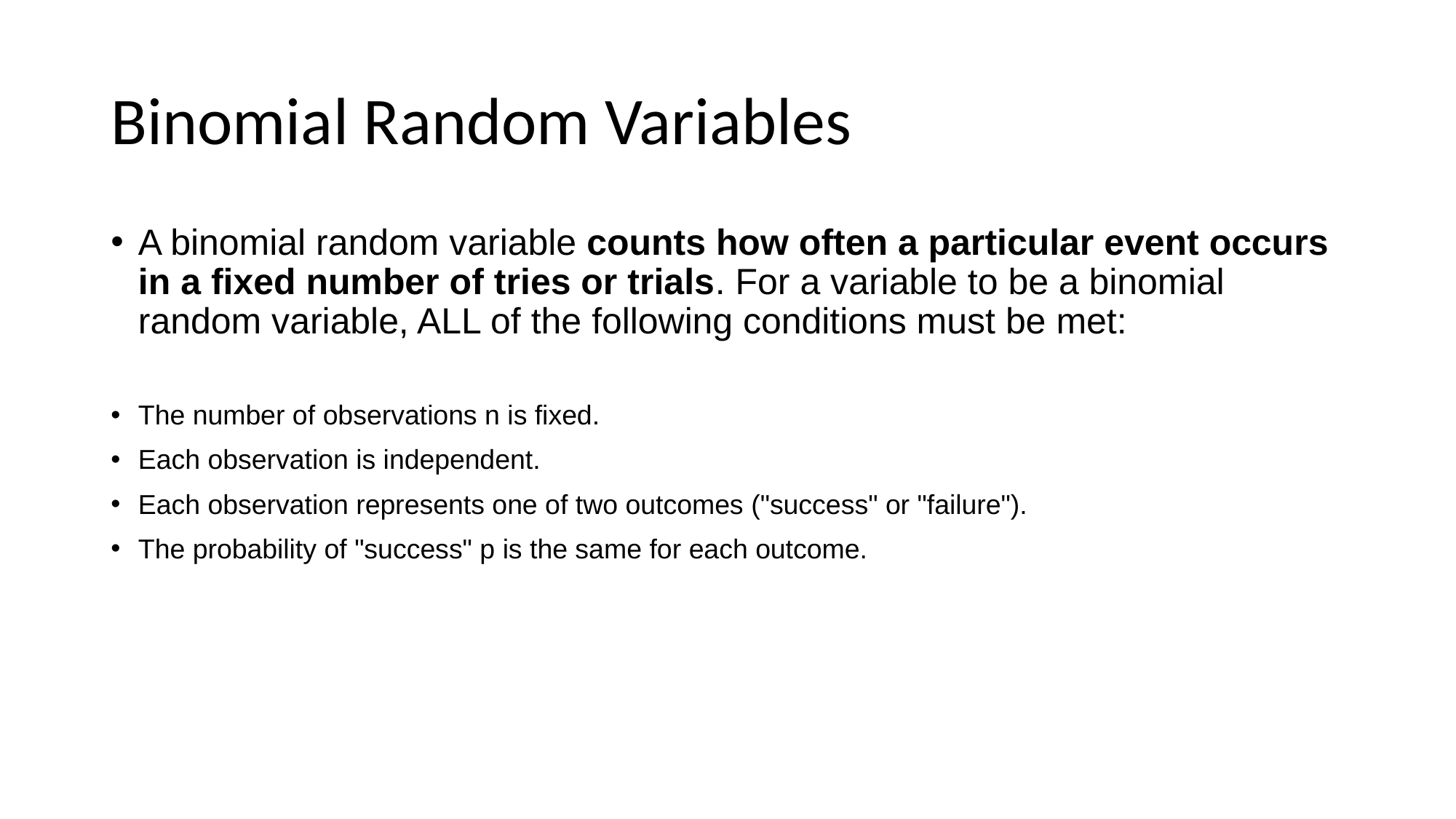

# Binomial Random Variables
A binomial random variable counts how often a particular event occurs in a fixed number of tries or trials. For a variable to be a binomial random variable, ALL of the following conditions must be met:

The number of observations n is fixed.
Each observation is independent.
Each observation represents one of two outcomes ("success" or "failure").
The probability of "success" p is the same for each outcome.